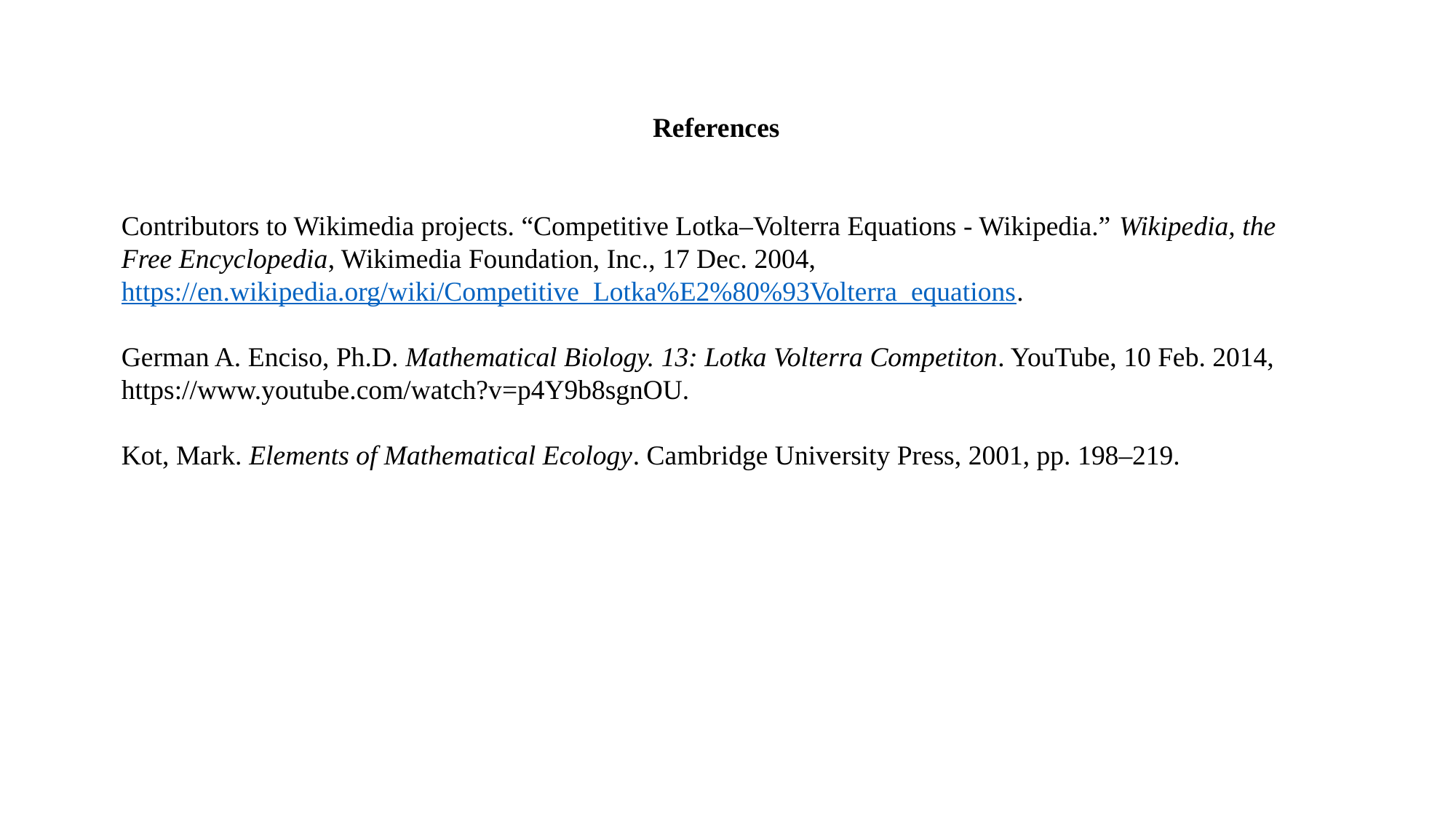

References
Contributors to Wikimedia projects. “Competitive Lotka–Volterra Equations - Wikipedia.” Wikipedia, the Free Encyclopedia, Wikimedia Foundation, Inc., 17 Dec. 2004, https://en.wikipedia.org/wiki/Competitive_Lotka%E2%80%93Volterra_equations.

German A. Enciso, Ph.D. Mathematical Biology. 13: Lotka Volterra Competiton. YouTube, 10 Feb. 2014, https://www.youtube.com/watch?v=p4Y9b8sgnOU.
Kot, Mark. Elements of Mathematical Ecology. Cambridge University Press, 2001, pp. 198–219.